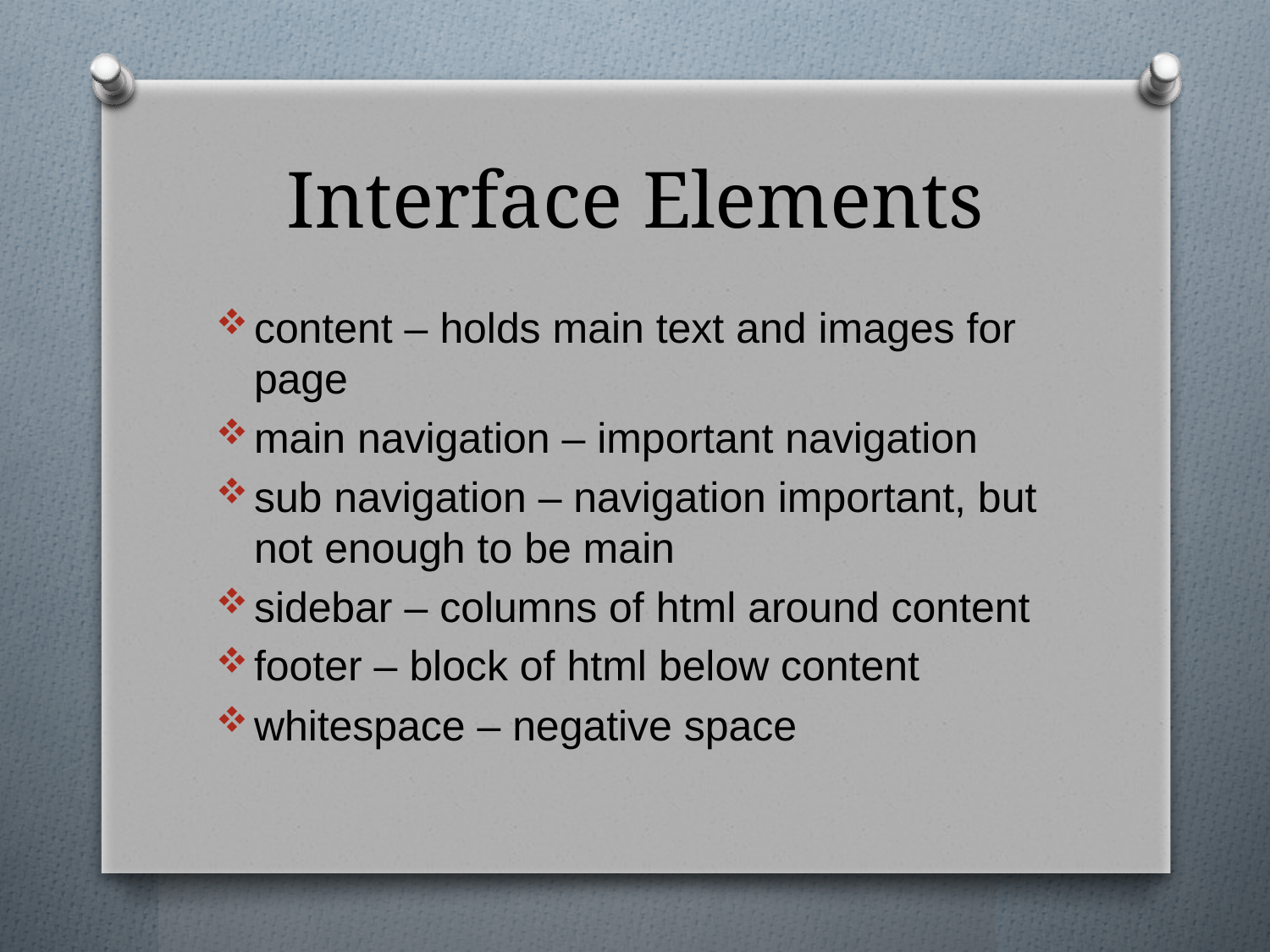

# Interface Elements
content – holds main text and images for page
main navigation – important navigation
sub navigation – navigation important, but not enough to be main
sidebar – columns of html around content
footer – block of html below content
whitespace – negative space